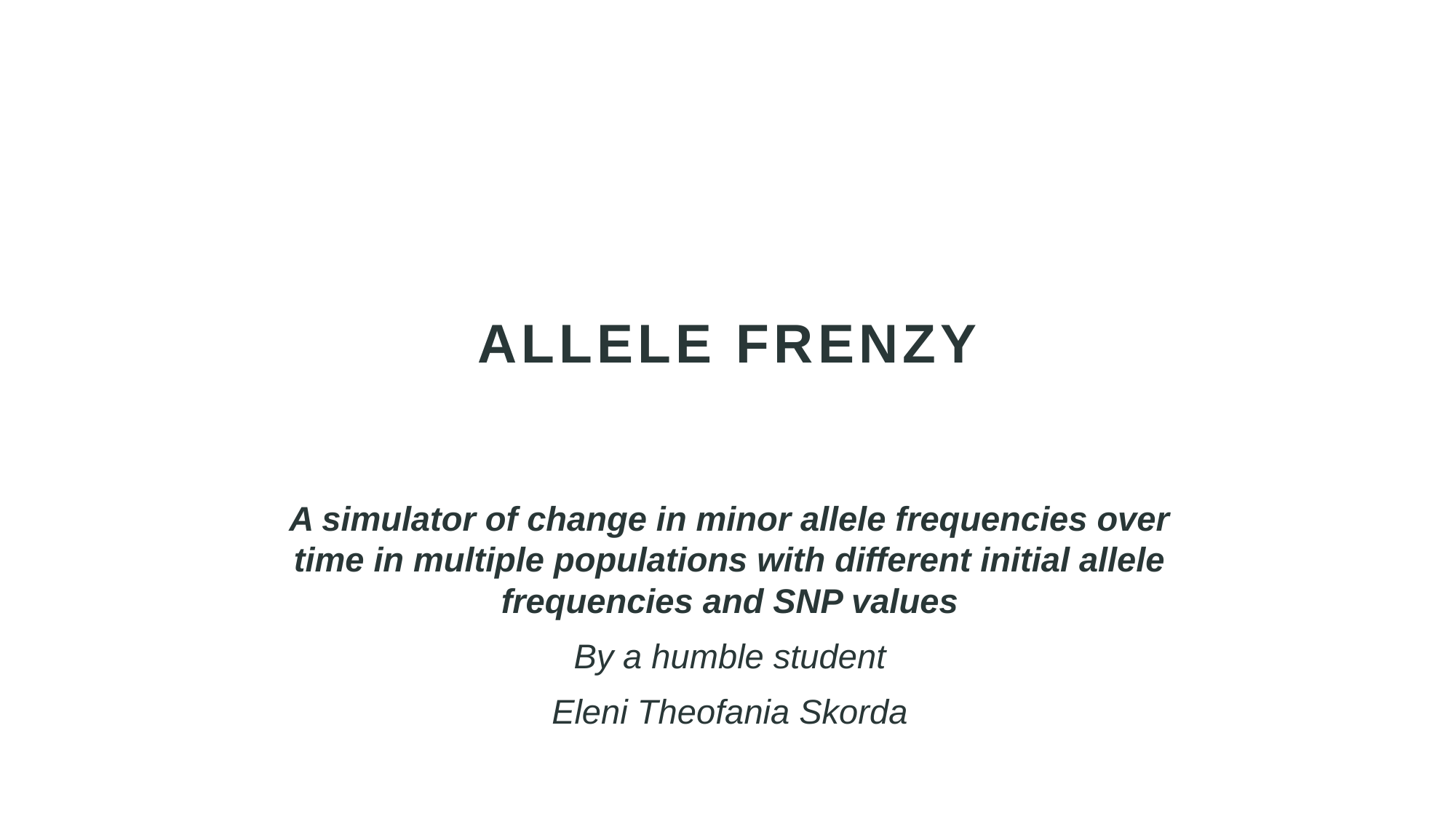

# ALLELE FRENZY
A simulator of change in minor allele frequencies over time in multiple populations with different initial allele frequencies and SNP values
By a humble student
Eleni Theofania Skorda